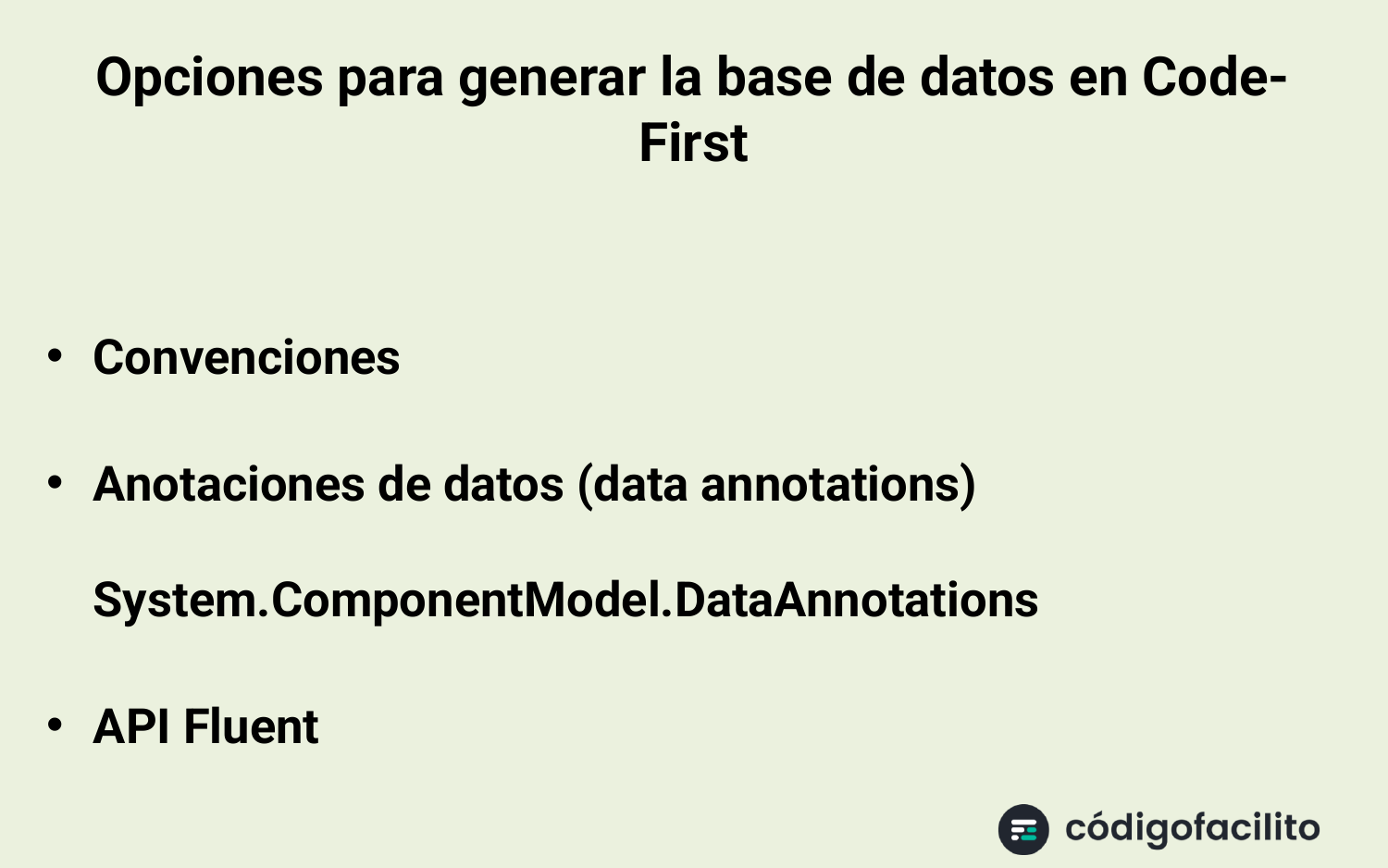

# Opciones para generar la base de datos en Code-First

Convenciones
Anotaciones de datos (data annotations) System.ComponentModel.DataAnnotations
API Fluent